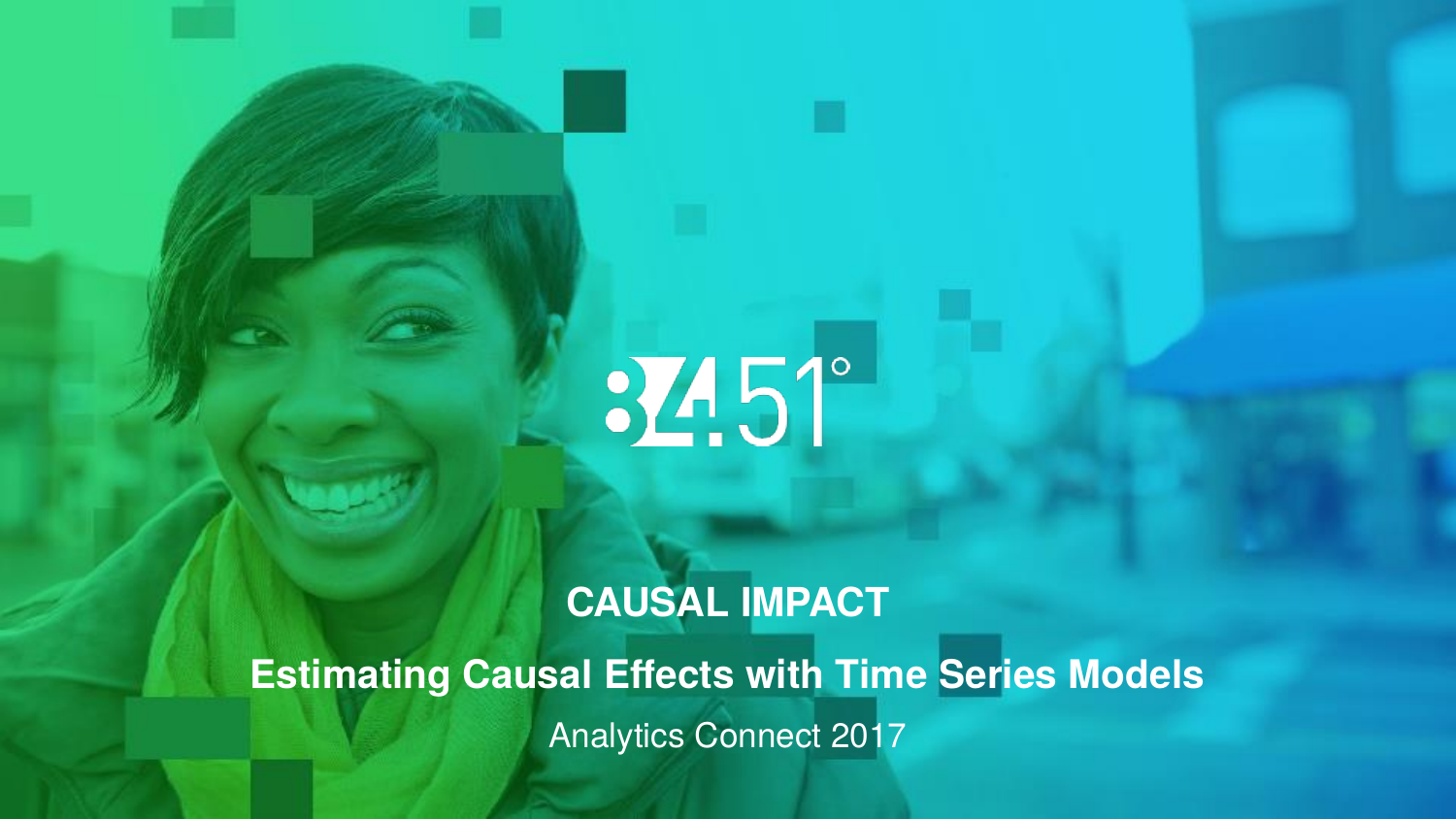

CAUSAL IMPACT
Estimating Causal Effects with Time Series Models
Analytics Connect 2017